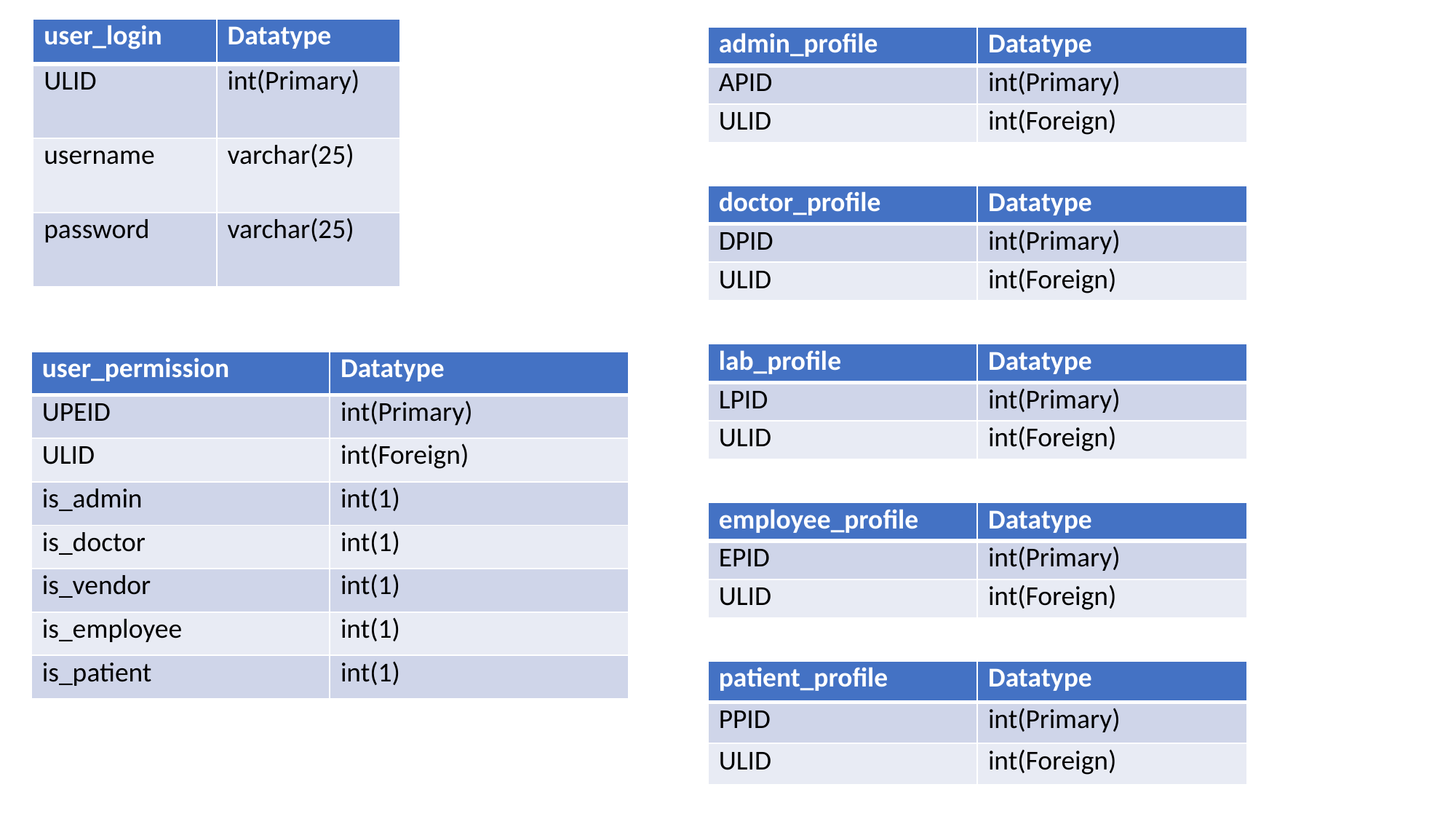

| user\_login | Datatype |
| --- | --- |
| ULID | int(Primary) |
| username | varchar(25) |
| password | varchar(25) |
| admin\_profile | Datatype |
| --- | --- |
| APID | int(Primary) |
| ULID | int(Foreign) |
| doctor\_profile | Datatype |
| --- | --- |
| DPID | int(Primary) |
| ULID | int(Foreign) |
| lab\_profile | Datatype |
| --- | --- |
| LPID | int(Primary) |
| ULID | int(Foreign) |
| user\_permission | Datatype |
| --- | --- |
| UPEID | int(Primary) |
| ULID | int(Foreign) |
| is\_admin | int(1) |
| is\_doctor | int(1) |
| is\_vendor | int(1) |
| is\_employee | int(1) |
| is\_patient | int(1) |
| employee\_profile | Datatype |
| --- | --- |
| EPID | int(Primary) |
| ULID | int(Foreign) |
| patient\_profile | Datatype |
| --- | --- |
| PPID | int(Primary) |
| ULID | int(Foreign) |